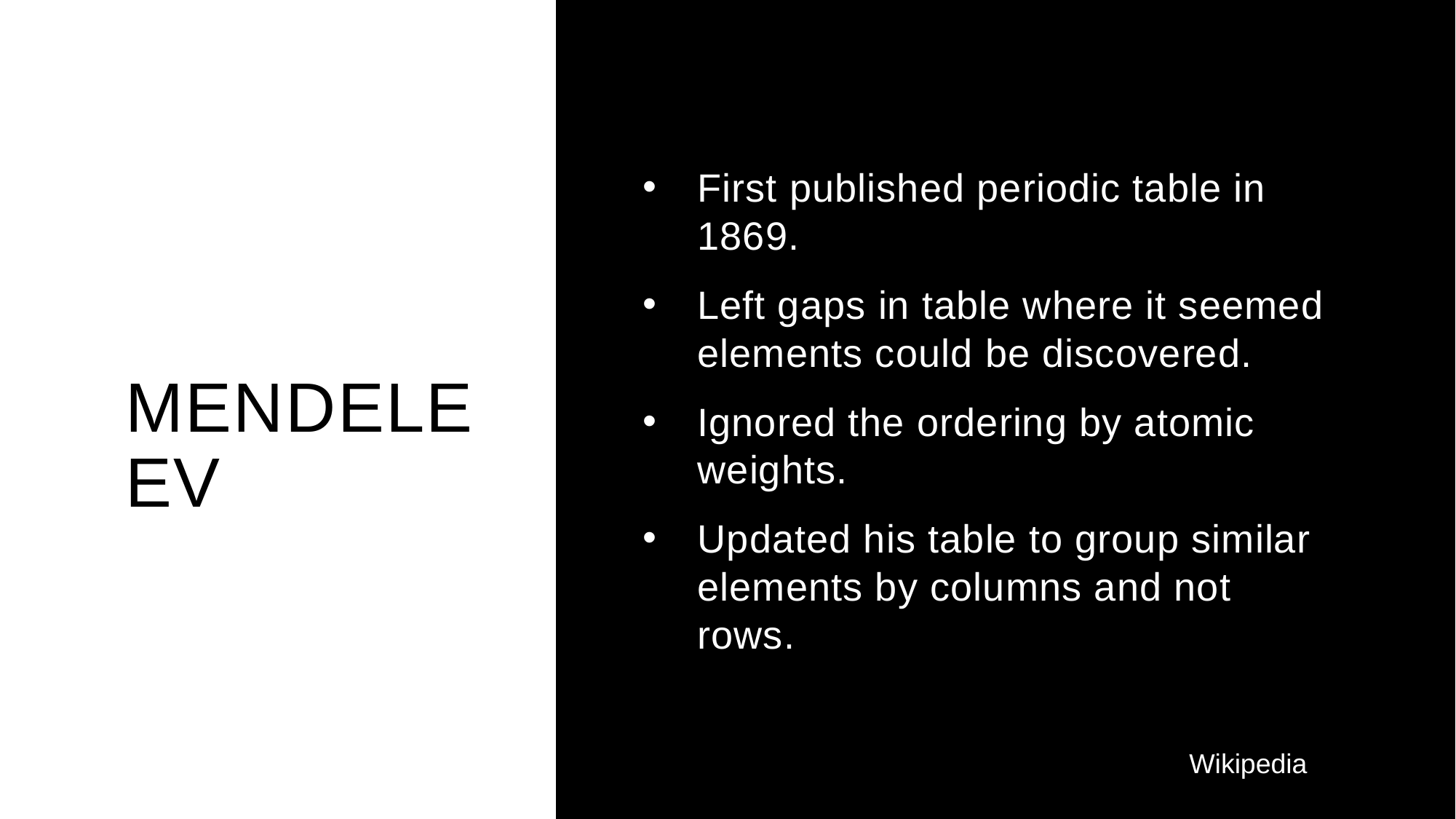

# mendeleev
First published periodic table in 1869.
Left gaps in table where it seemed elements could be discovered.
Ignored the ordering by atomic weights.
Updated his table to group similar elements by columns and not rows.
Wikipedia